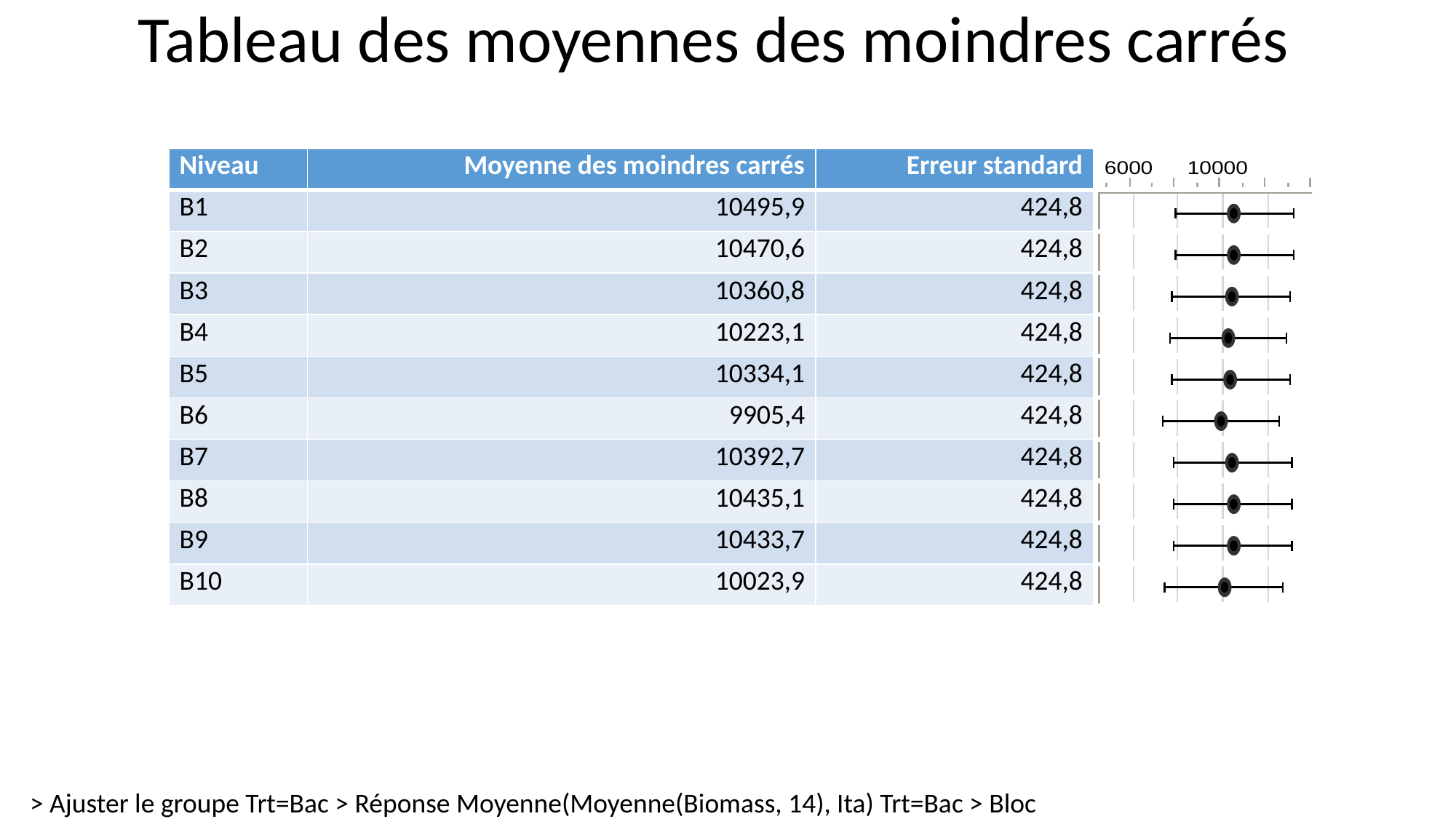

# Tableau des moyennes des moindres carrés
| Niveau | Moyenne des moindres carrés | Erreur standard |  |
| --- | --- | --- | --- |
| B1 | 10495,9 | 424,8 |  |
| B2 | 10470,6 | 424,8 |  |
| B3 | 10360,8 | 424,8 |  |
| B4 | 10223,1 | 424,8 |  |
| B5 | 10334,1 | 424,8 |  |
| B6 | 9905,4 | 424,8 |  |
| B7 | 10392,7 | 424,8 |  |
| B8 | 10435,1 | 424,8 |  |
| B9 | 10433,7 | 424,8 |  |
| B10 | 10023,9 | 424,8 |  |
> Ajuster le groupe Trt=Bac > Réponse Moyenne(Moyenne(Biomass, 14), Ita) Trt=Bac > Bloc